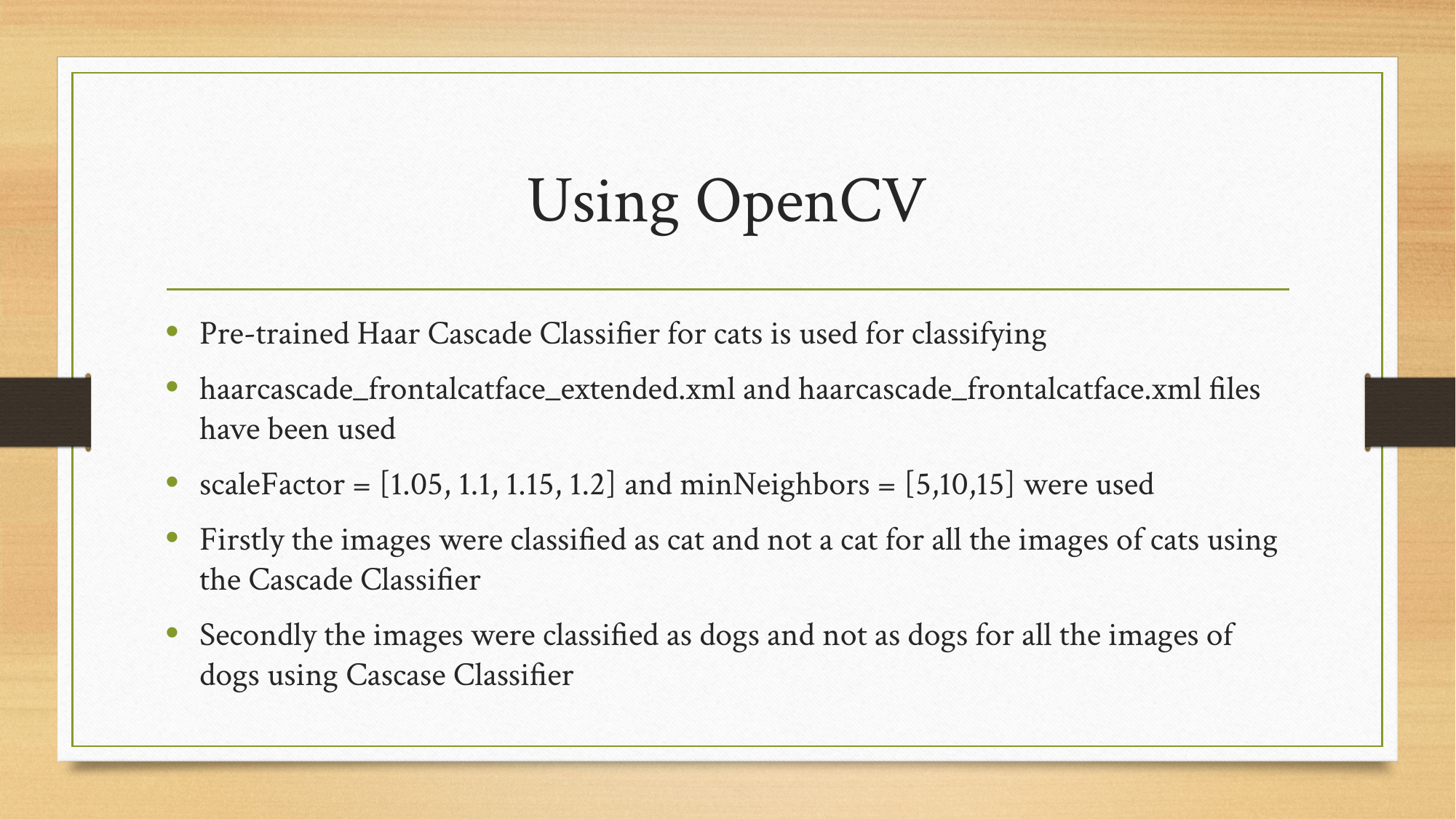

# Using OpenCV
Pre-trained Haar Cascade Classifier for cats is used for classifying
haarcascade_frontalcatface_extended.xml and haarcascade_frontalcatface.xml files have been used
scaleFactor = [1.05, 1.1, 1.15, 1.2] and minNeighbors = [5,10,15] were used
Firstly the images were classified as cat and not a cat for all the images of cats using the Cascade Classifier
Secondly the images were classified as dogs and not as dogs for all the images of dogs using Cascase Classifier